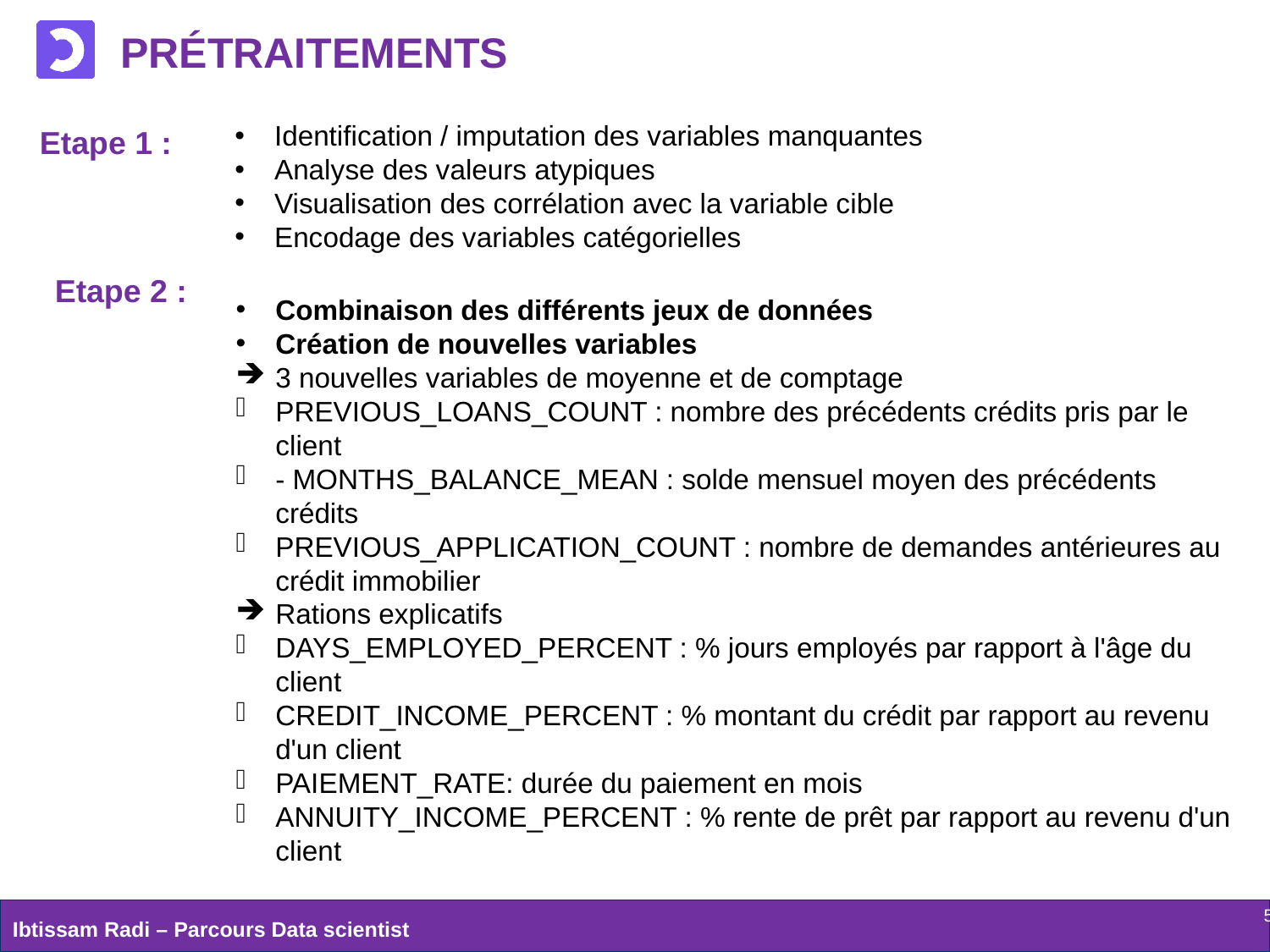

# Prétraitements
Identification / imputation des variables manquantes
Analyse des valeurs atypiques
Visualisation des corrélation avec la variable cible
Encodage des variables catégorielles
Etape 1 :
Etape 2 :
Combinaison des différents jeux de données
Création de nouvelles variables
3 nouvelles variables de moyenne et de comptage
PREVIOUS_LOANS_COUNT : nombre des précédents crédits pris par le client
- MONTHS_BALANCE_MEAN : solde mensuel moyen des précédents crédits
PREVIOUS_APPLICATION_COUNT : nombre de demandes antérieures au crédit immobilier
Rations explicatifs
DAYS_EMPLOYED_PERCENT : % jours employés par rapport à l'âge du client
CREDIT_INCOME_PERCENT : % montant du crédit par rapport au revenu d'un client
PAIEMENT_RATE: durée du paiement en mois
ANNUITY_INCOME_PERCENT : % rente de prêt par rapport au revenu d'un client